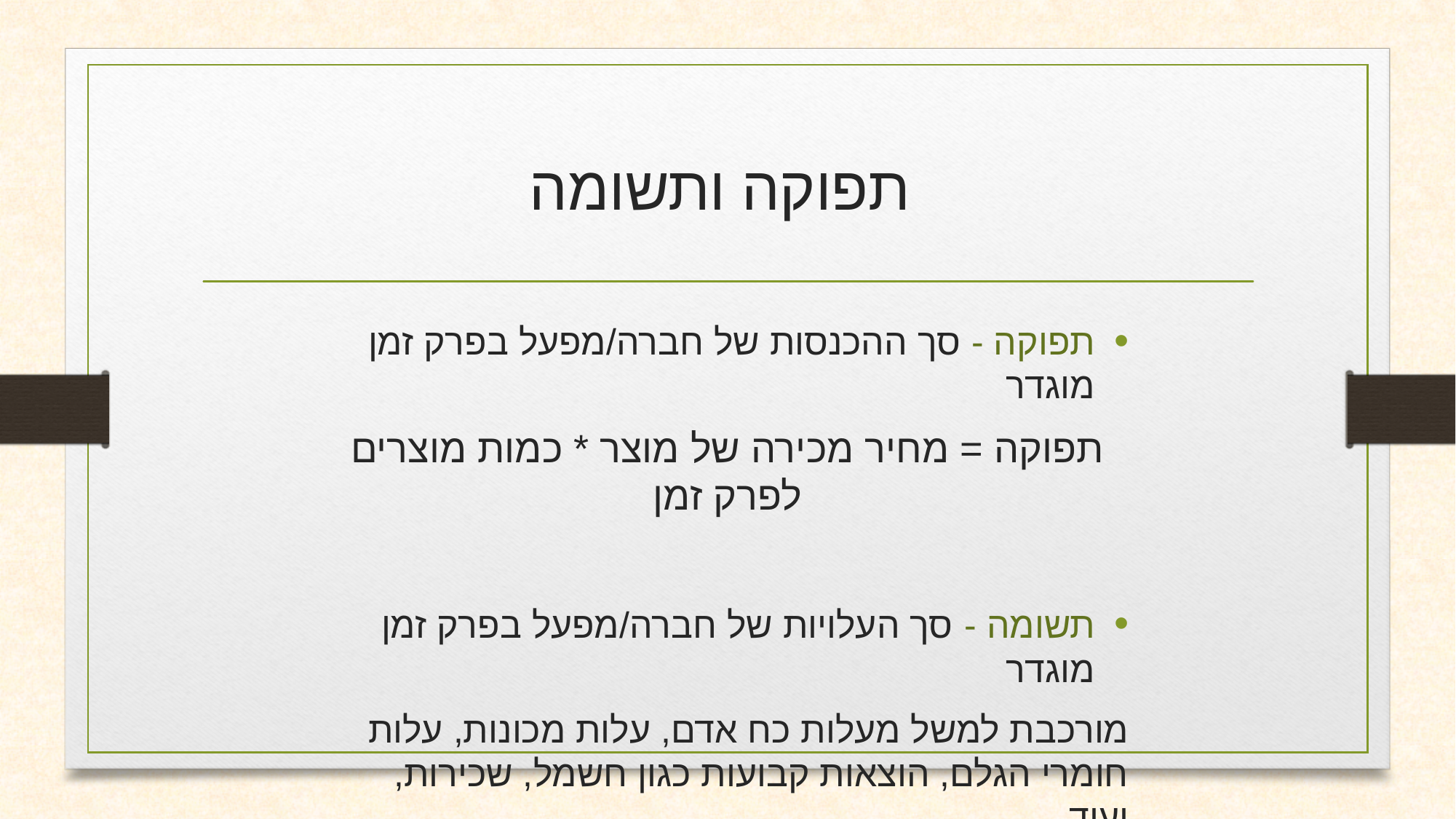

# תפוקה ותשומה
תפוקה - סך ההכנסות של חברה/מפעל בפרק זמן מוגדר
תפוקה = מחיר מכירה של מוצר * כמות מוצרים לפרק זמן

תשומה - סך העלויות של חברה/מפעל בפרק זמן מוגדר
מורכבת למשל מעלות כח אדם, עלות מכונות, עלות חומרי הגלם, הוצאות קבועות כגון חשמל, שכירות, ועוד.